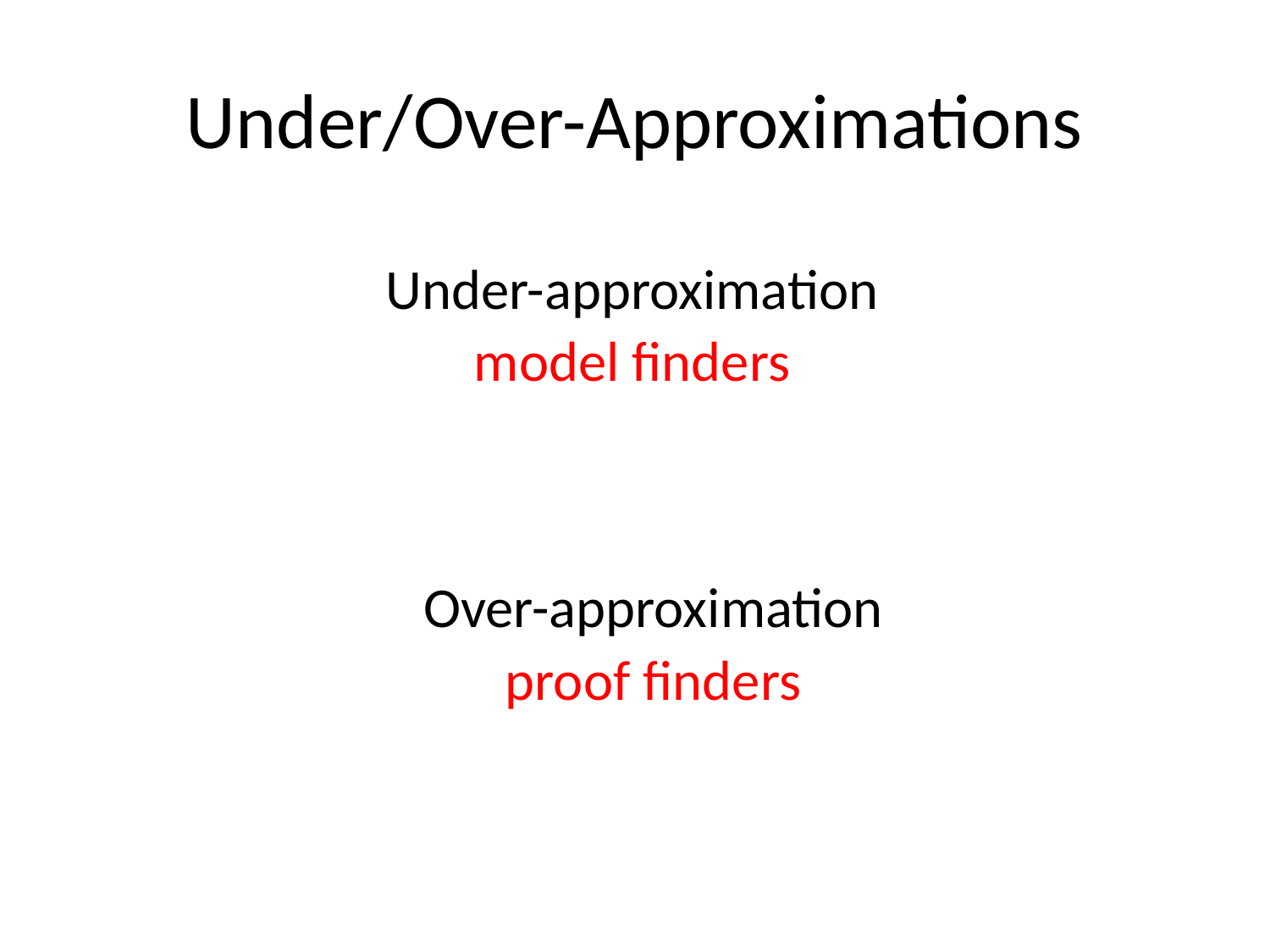

# Under/Over-Approximations
Under-approximation
model finders
Over-approximation
proof finders